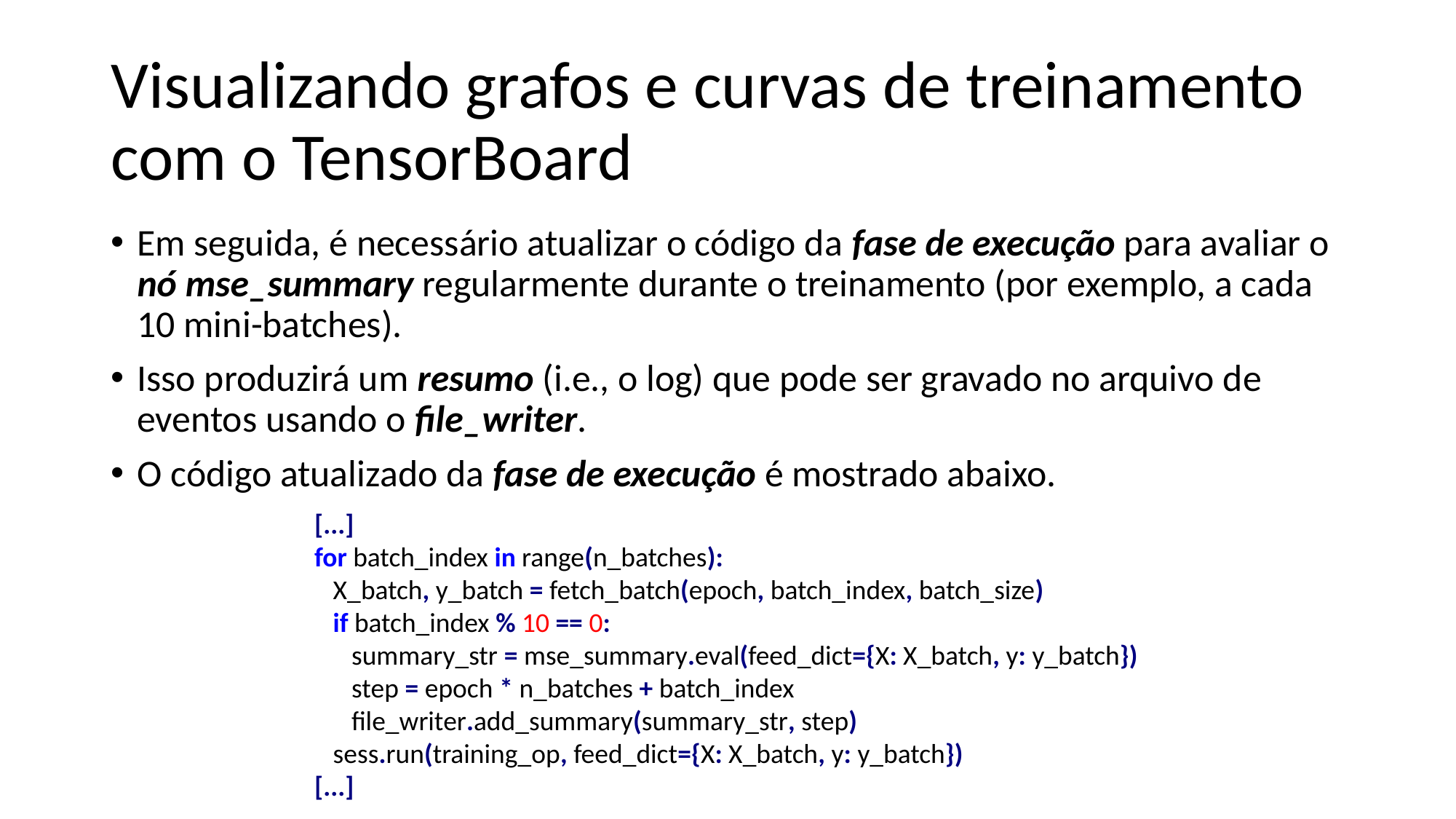

# Visualizando grafos e curvas de treinamento com o TensorBoard
Em seguida, é necessário atualizar o código da fase de execução para avaliar o nó mse_summary regularmente durante o treinamento (por exemplo, a cada 10 mini-batches).
Isso produzirá um resumo (i.e., o log) que pode ser gravado no arquivo de eventos usando o file_writer.
O código atualizado da fase de execução é mostrado abaixo.
[...]
for batch_index in range(n_batches):
   X_batch, y_batch = fetch_batch(epoch, batch_index, batch_size)
   if batch_index % 10 == 0:
      summary_str = mse_summary.eval(feed_dict={X: X_batch, y: y_batch})
      step = epoch * n_batches + batch_index
      file_writer.add_summary(summary_str, step)
   sess.run(training_op, feed_dict={X: X_batch, y: y_batch})
[...]